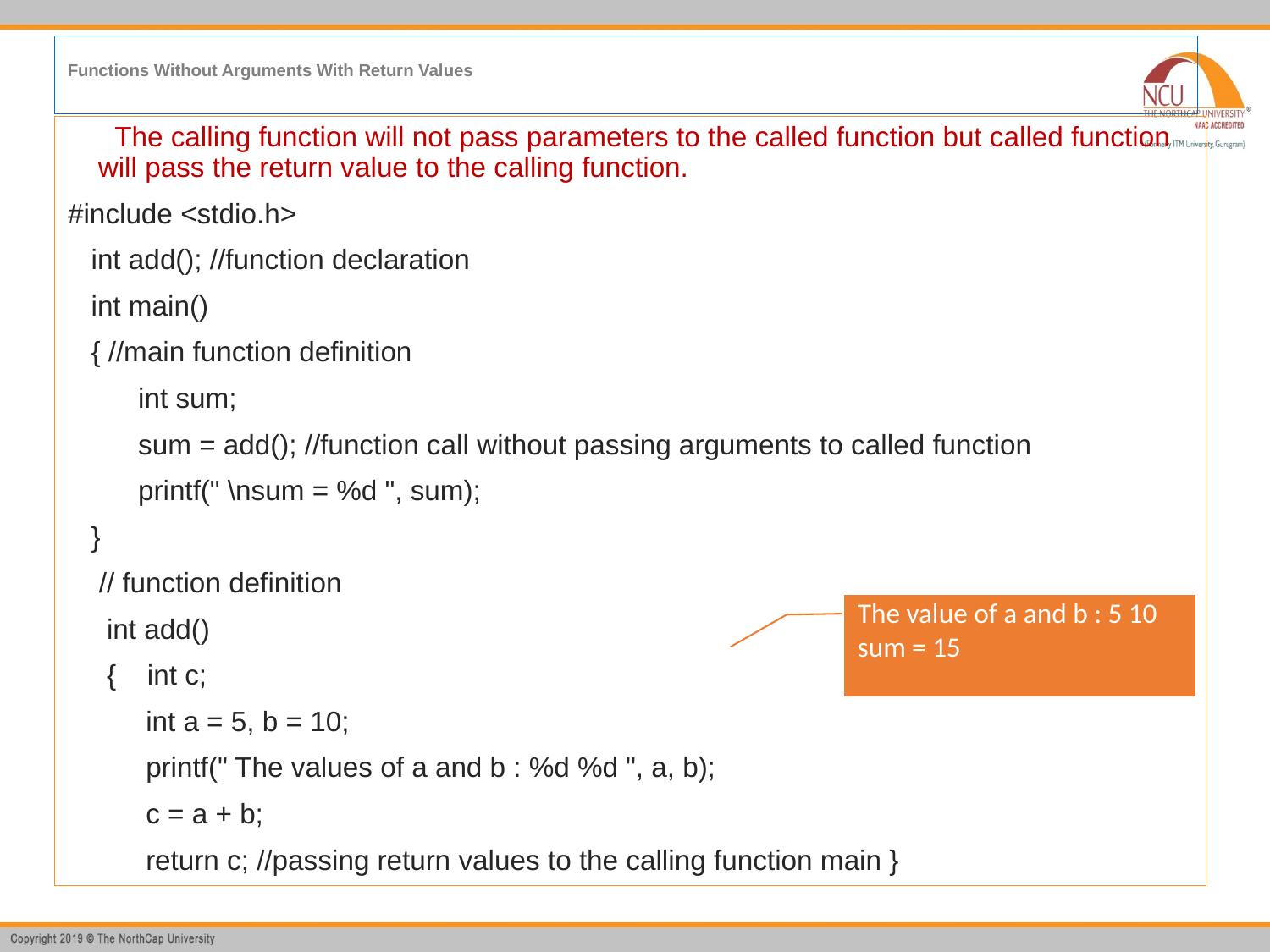

# Functions Without Arguments With Return Values
      The calling function will not pass parameters to the called function but called function will pass the return value to the calling function.
#include <stdio.h>
   int add(); //function declaration
   int main()
   { //main function definition
         int sum;
         sum = add(); //function call without passing arguments to called function
         printf(" \nsum = %d ", sum);
   }
    // function definition
     int add()
     {    int c;
          int a = 5, b = 10;
          printf(" The values of a and b : %d %d ", a, b);
          c = a + b;
          return c; //passing return values to the calling function main }
The value of a and b : 5 10
sum = 15